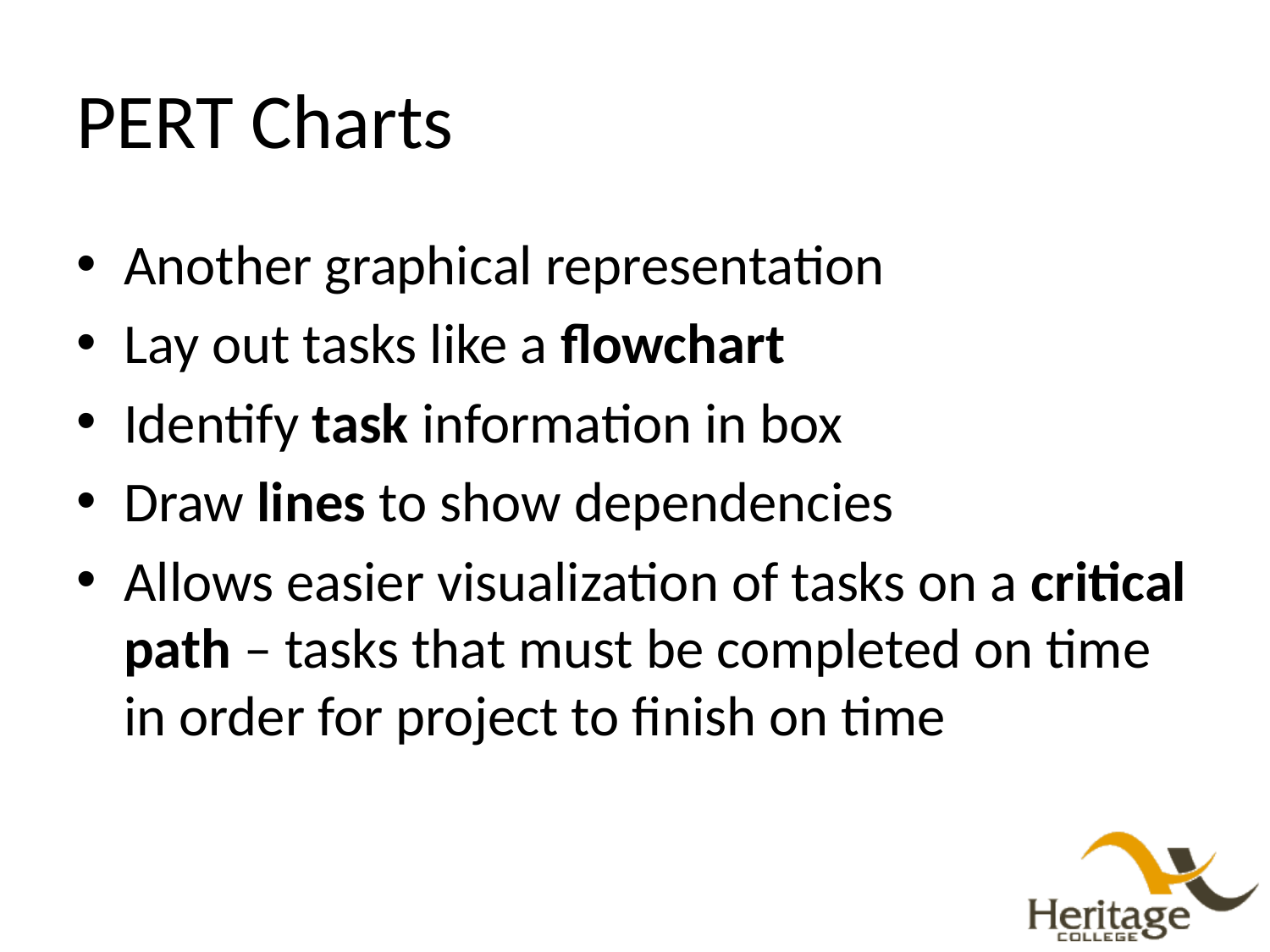

# PERT Charts
Another graphical representation
Lay out tasks like a flowchart
Identify task information in box
Draw lines to show dependencies
Allows easier visualization of tasks on a critical path – tasks that must be completed on time in order for project to finish on time